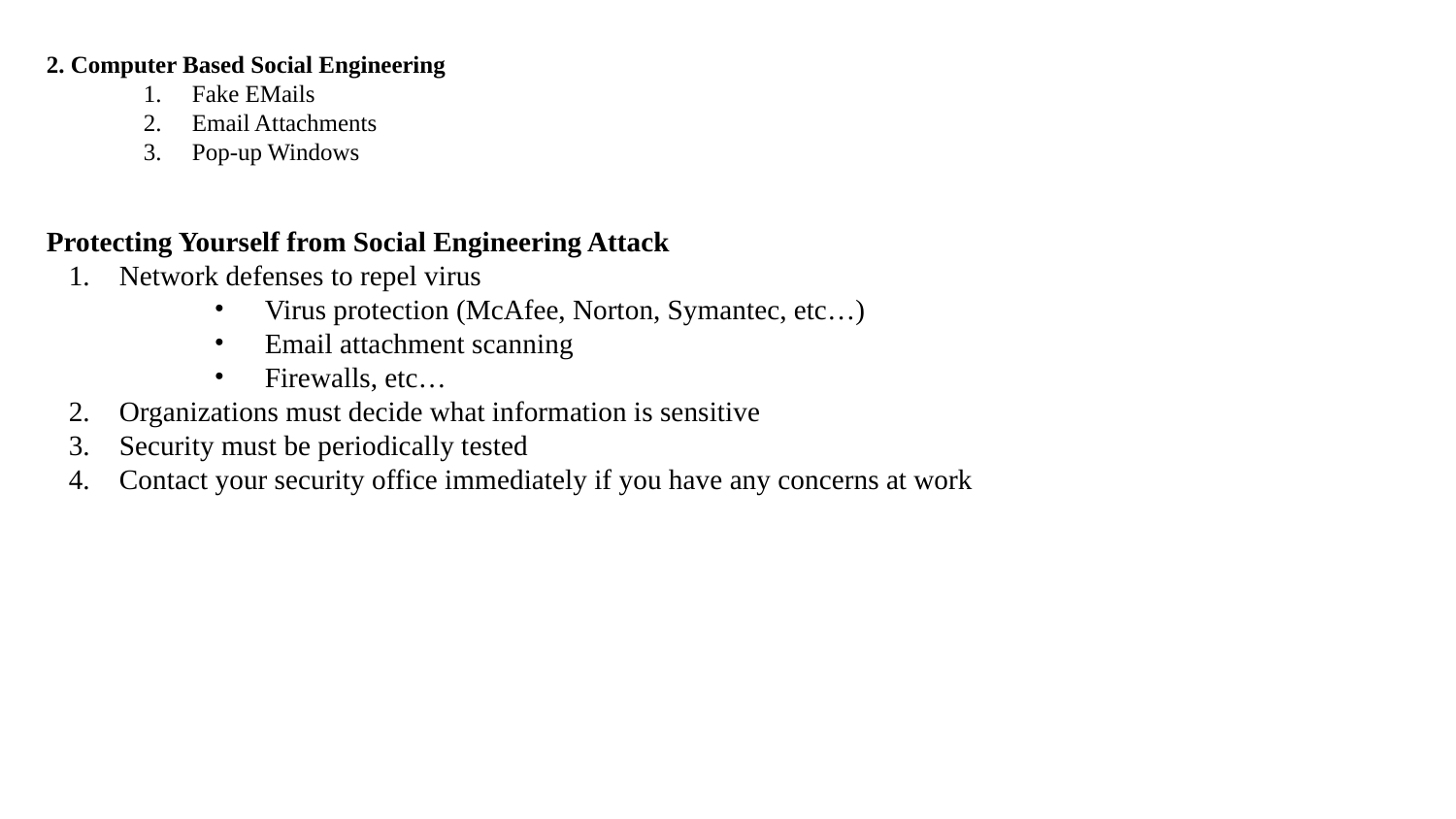

2. Computer Based Social Engineering
Fake EMails
Email Attachments
Pop-up Windows

Protecting Yourself from Social Engineering Attack
Network defenses to repel virus
Virus protection (McAfee, Norton, Symantec, etc…)
Email attachment scanning
Firewalls, etc…
Organizations must decide what information is sensitive
Security must be periodically tested
Contact your security office immediately if you have any concerns at work